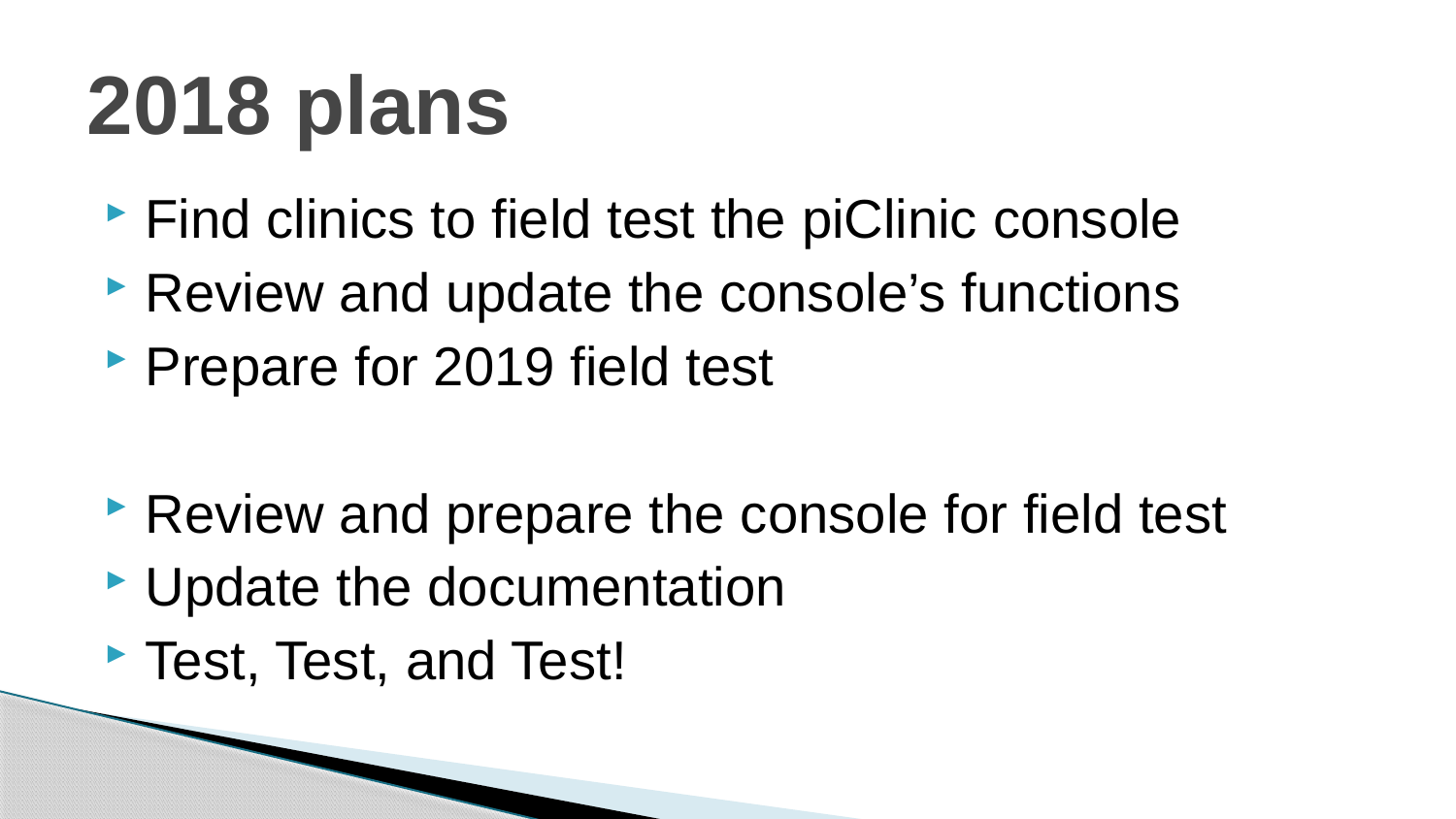

# 2018 plans
Find clinics to field test the piClinic console
Review and update the console’s functions
Prepare for 2019 field test

Review and prepare the console for field test
Update the documentation
Test, Test, and Test!